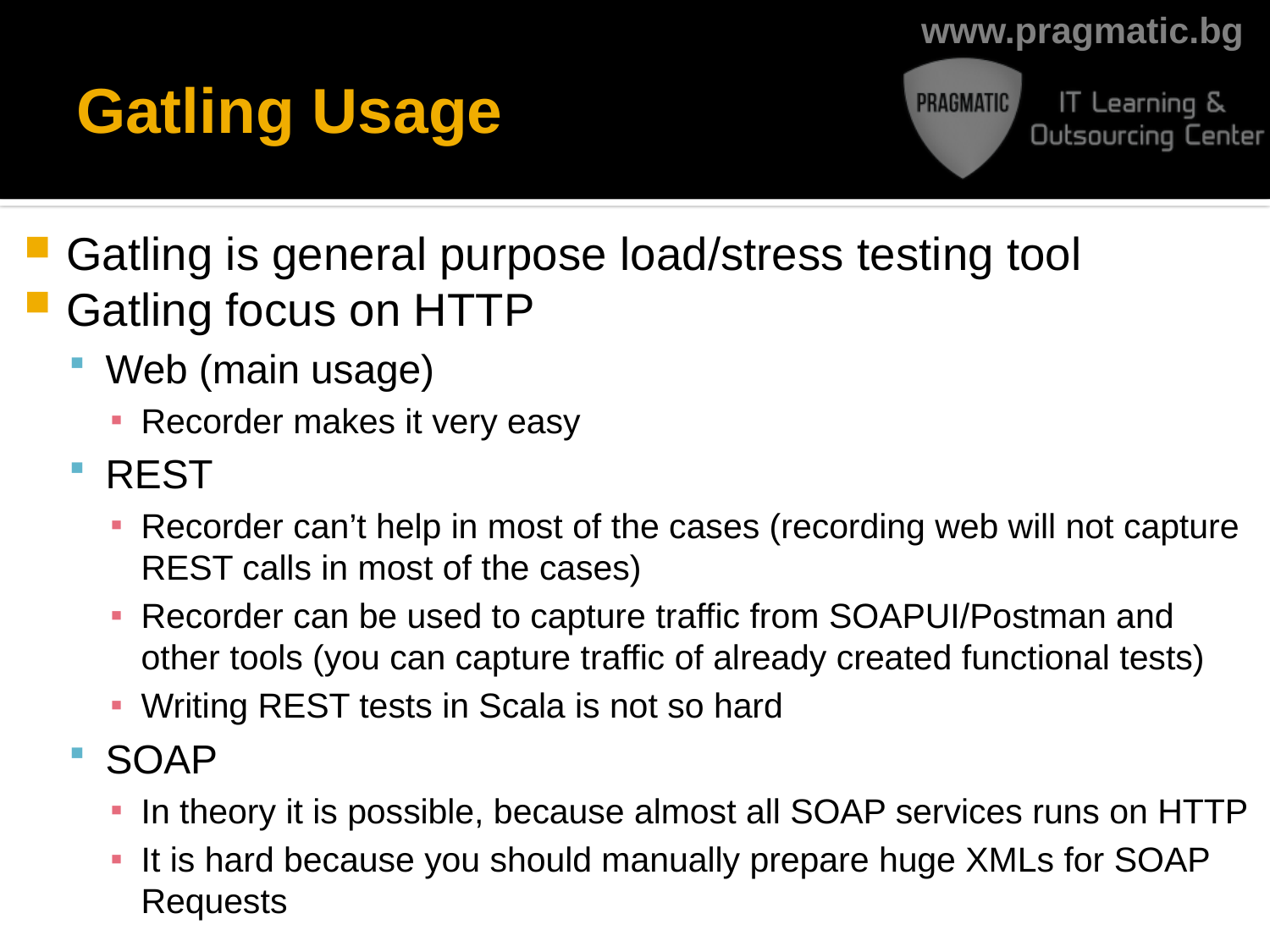

# Gatling Usage
Gatling is general purpose load/stress testing tool
Gatling focus on HTTP
Web (main usage)
Recorder makes it very easy
REST
Recorder can’t help in most of the cases (recording web will not capture REST calls in most of the cases)
Recorder can be used to capture traffic from SOAPUI/Postman and other tools (you can capture traffic of already created functional tests)
Writing REST tests in Scala is not so hard
SOAP
In theory it is possible, because almost all SOAP services runs on HTTP
It is hard because you should manually prepare huge XMLs for SOAP Requests